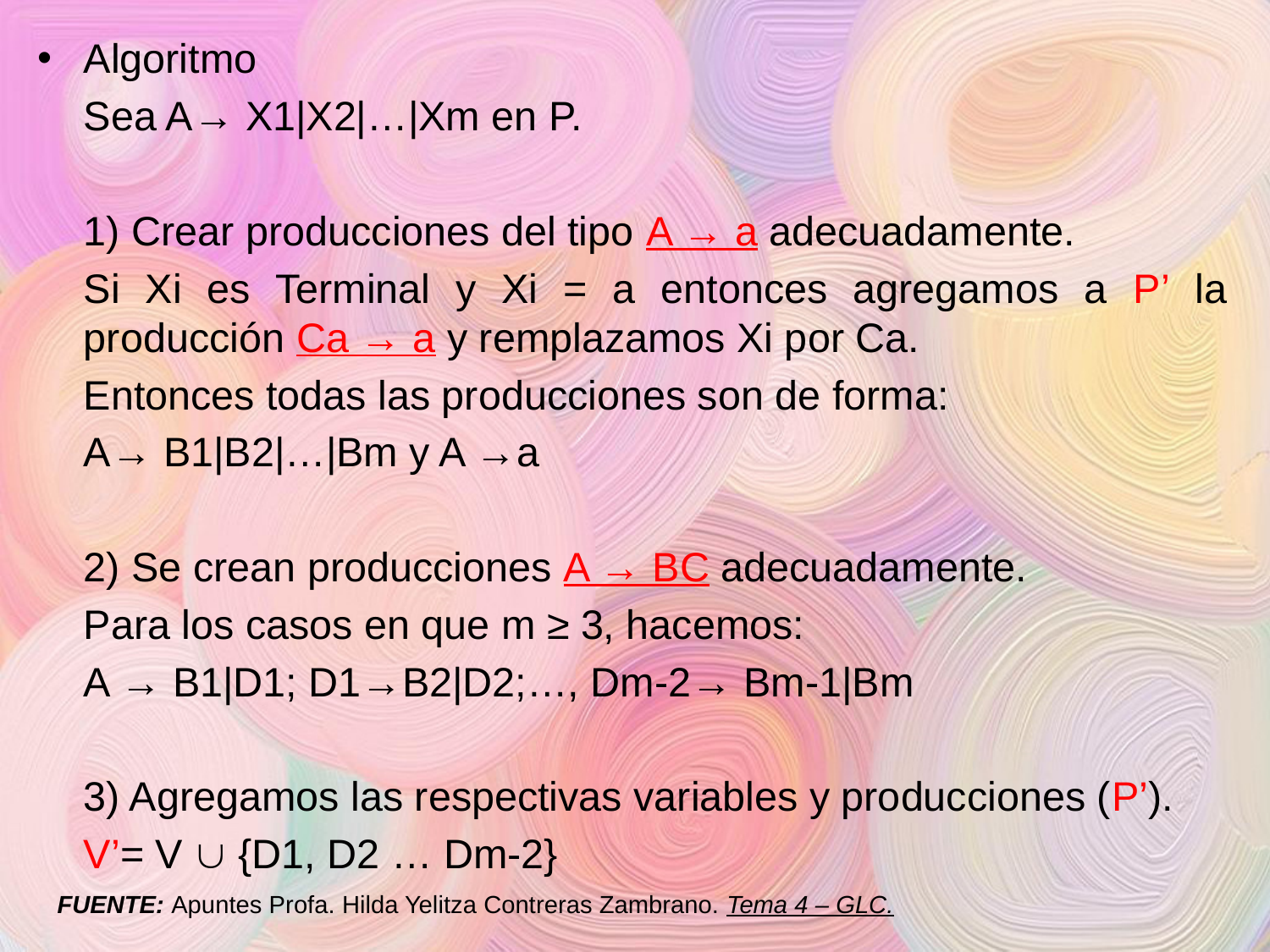

Algoritmo
	Sea A→ X1|X2|…|Xm en P.

	1) Crear producciones del tipo A → a adecuadamente.
	Si Xi es Terminal y Xi = a entonces agregamos a P’ la producción Ca → a y remplazamos Xi por Ca.
	Entonces todas las producciones son de forma:
		A→ B1|B2|…|Bm y A →a

	2) Se crean producciones A → BC adecuadamente.
	Para los casos en que m ≥ 3, hacemos:
		A → B1|D1; D1→B2|D2;…, Dm-2→ Bm-1|Bm

	3) Agregamos las respectivas variables y producciones (P’).
		V’= V ∪ {D1, D2 … Dm-2}
FUENTE: Apuntes Profa. Hilda Yelitza Contreras Zambrano. Tema 4 – GLC.